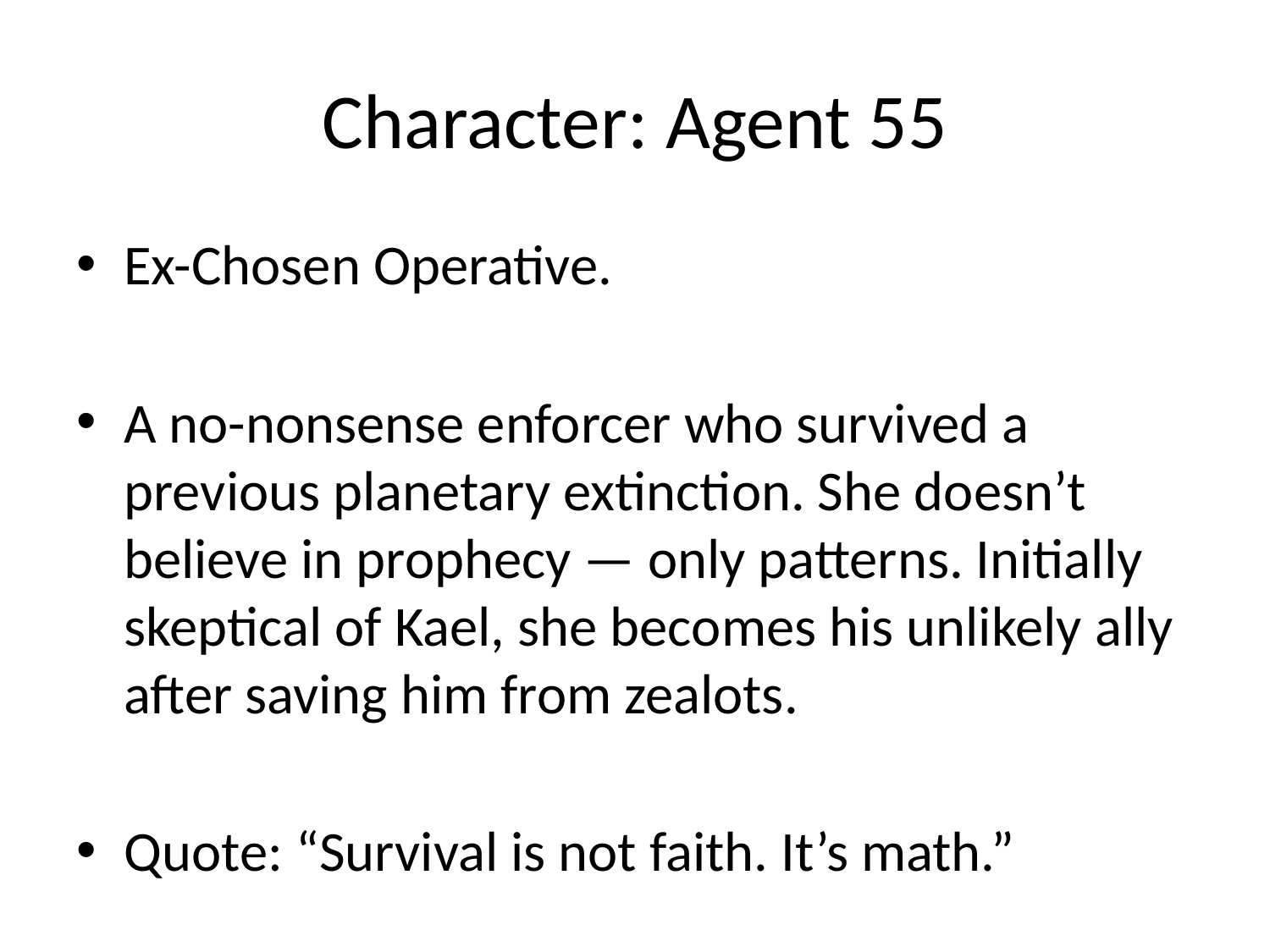

# Character: Agent 55
Ex-Chosen Operative.

A no-nonsense enforcer who survived a previous planetary extinction. She doesn’t believe in prophecy — only patterns. Initially skeptical of Kael, she becomes his unlikely ally after saving him from zealots.

Quote: “Survival is not faith. It’s math.”